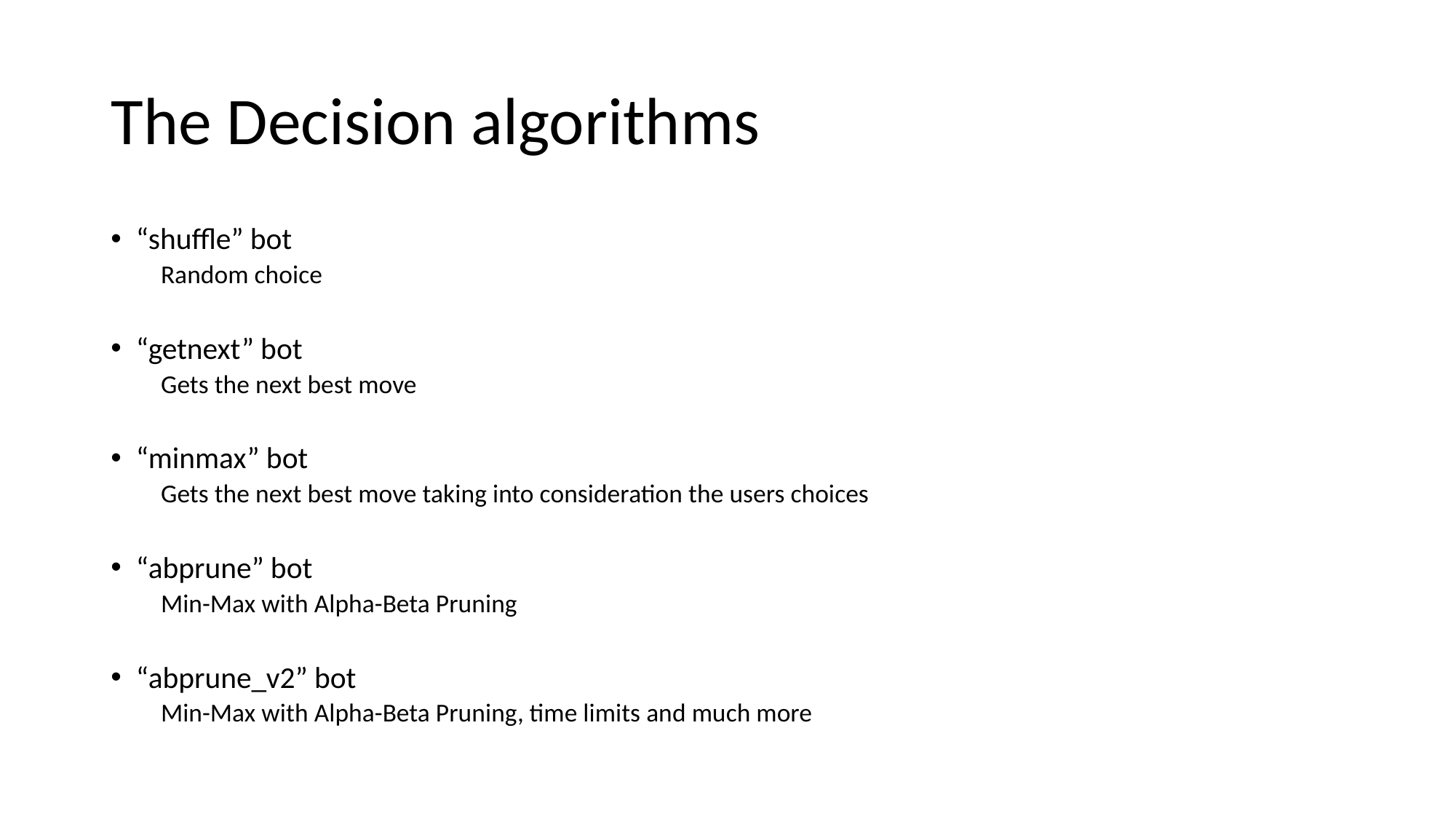

# The Decision algorithms
“shuffle” bot
Random choice

“getnext” bot
Gets the next best move

“minmax” bot
Gets the next best move taking into consideration the users choices

“abprune” bot
Min-Max with Alpha-Beta Pruning

“abprune_v2” bot
Min-Max with Alpha-Beta Pruning, time limits and much more